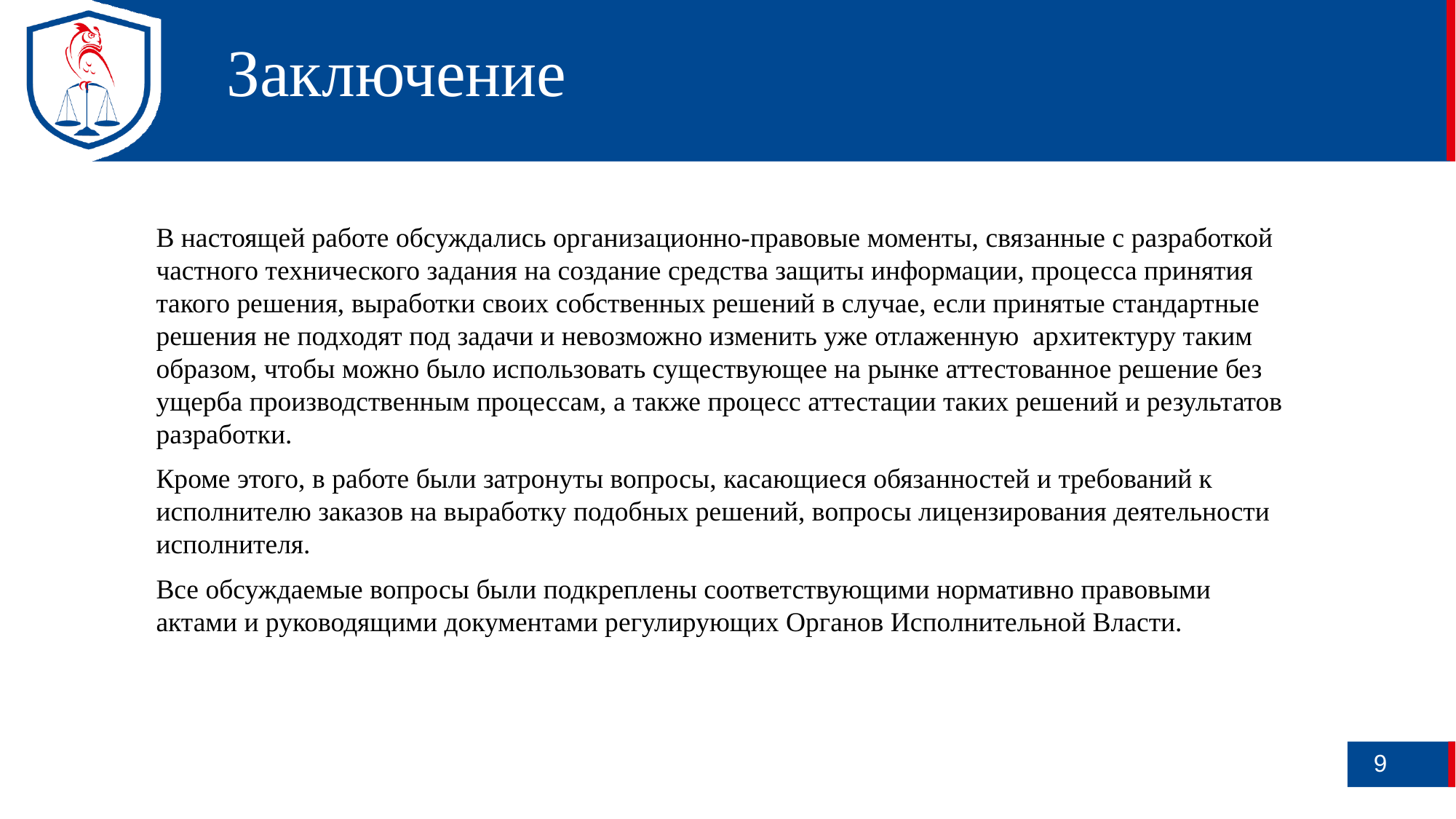

Заключение

В настоящей работе обсуждались организационно-правовые моменты, связанные с разработкой частного технического задания на создание средства защиты информации, процесса принятия такого решения, выработки своих собственных решений в случае, если принятые стандартные решения не подходят под задачи и невозможно изменить уже отлаженную  архитектуру таким образом, чтобы можно было использовать существующее на рынке аттестованное решение без ущерба производственным процессам, а также процесс аттестации таких решений и результатов разработки.
Кроме этого, в работе были затронуты вопросы, касающиеся обязанностей и требований к исполнителю заказов на выработку подобных решений, вопросы лицензирования деятельности исполнителя.
Все обсуждаемые вопросы были подкреплены соответствующими нормативно правовыми актами и руководящими документами регулирующих Органов Исполнительной Власти.

9